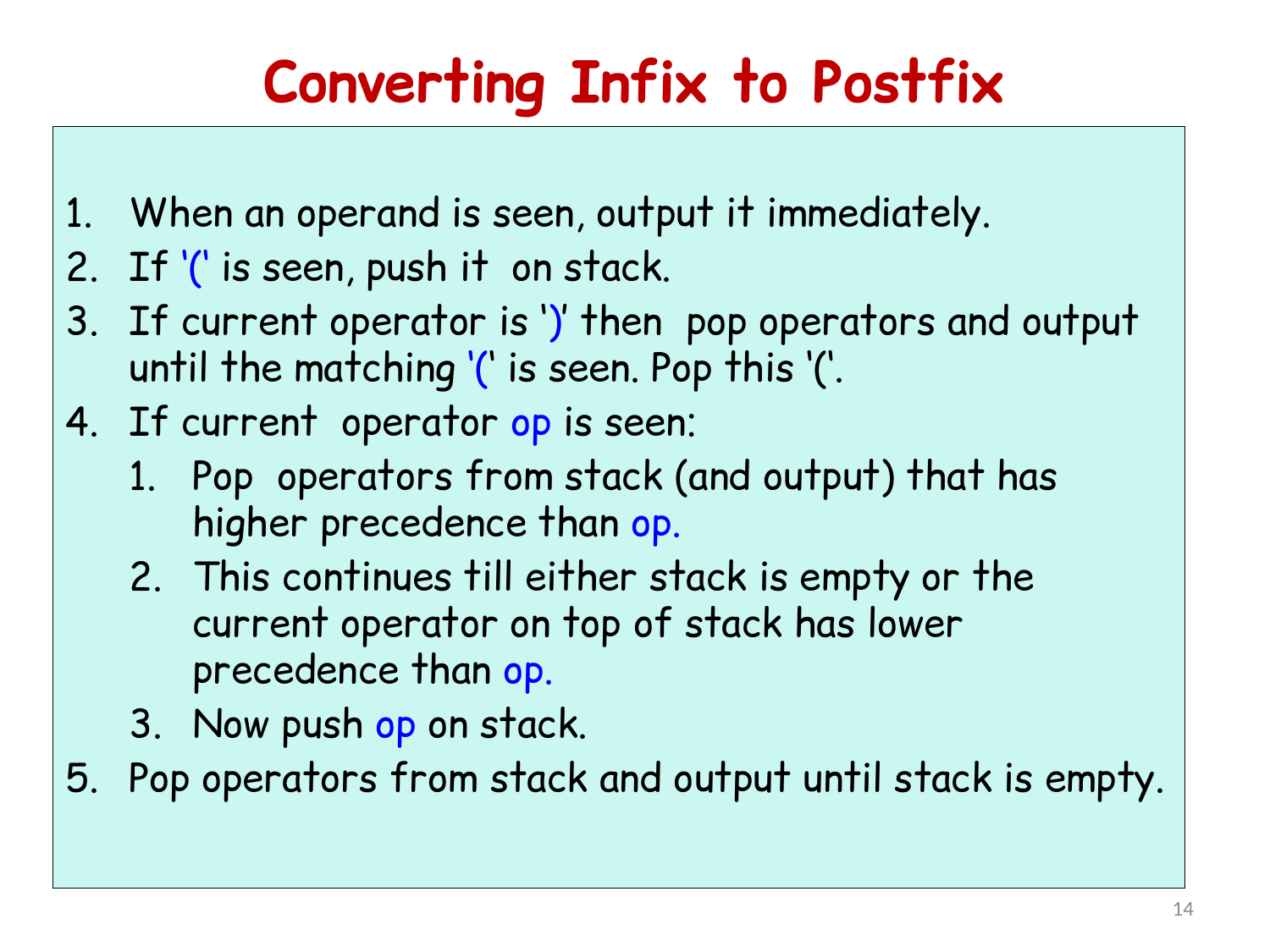

# Converting Infix to Postfix

When an operand is seen, output it immediately.
If ‘(‘ is seen, push it  on stack.
If current operator is ‘)’ then  pop operators and output until the matching ‘(‘ is seen. Pop this ‘(‘.
If current  operator op is seen:
Pop  operators from stack (and output) that has higher precedence than op.
This continues till either stack is empty or the current operator on top of stack has lower precedence than op.
Now push op on stack.
Pop operators from stack and output until stack is empty.

14